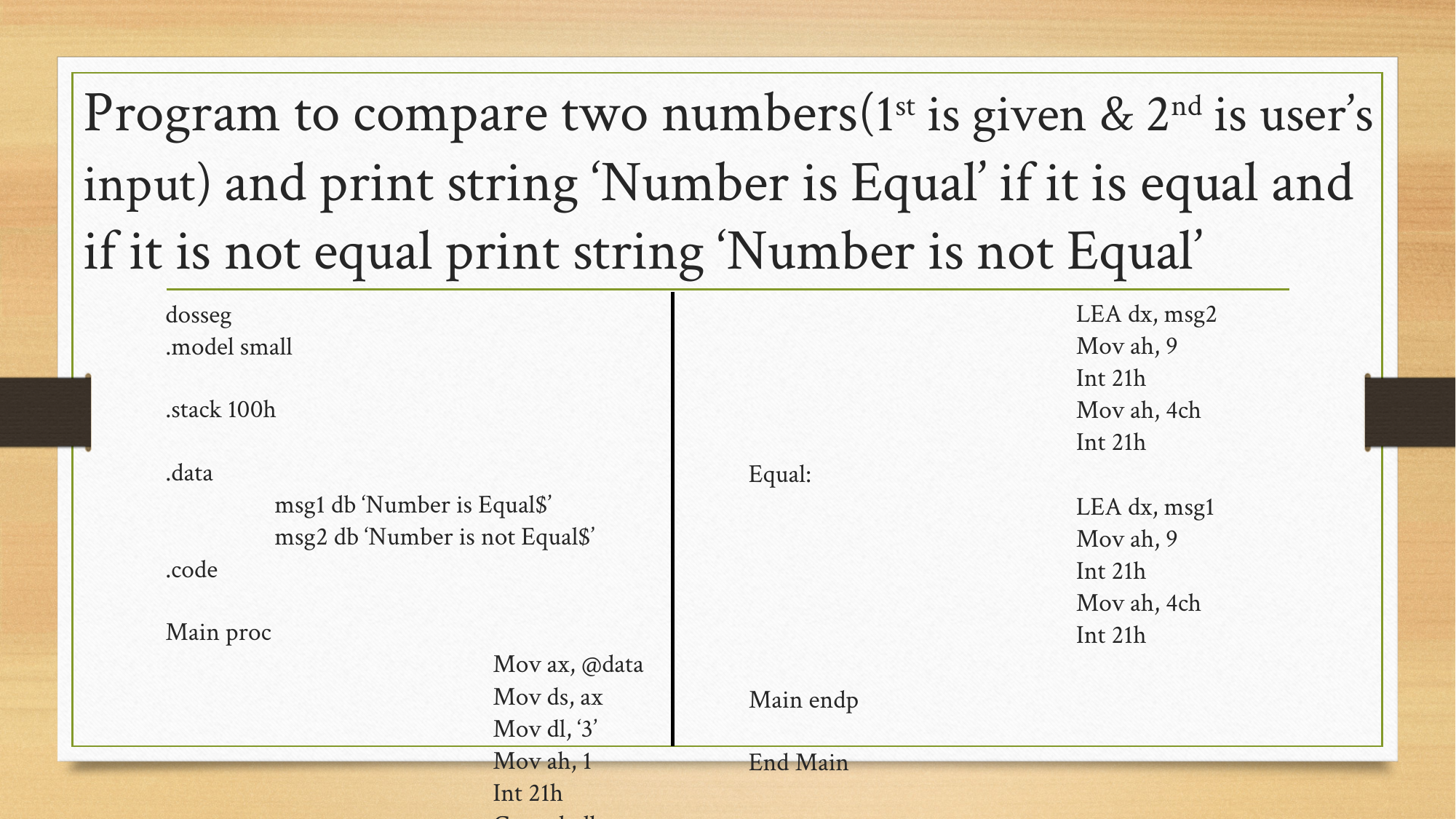

Program to compare two numbers(1st is given & 2nd is user’s input) and print string ‘Number is Equal’ if it is equal and if it is not equal print string ‘Number is not Equal’
			LEA dx, msg2
			Mov ah, 9
			Int 21h
			Mov ah, 4ch
			Int 21h
Equal:
			LEA dx, msg1
			Mov ah, 9
			Int 21h
			Mov ah, 4ch
			Int 21h

Main endp
End Main

dosseg
.model small
.stack 100h
.data
	msg1 db ‘Number is Equal$’
	msg2 db ‘Number is not Equal$’
.code
Main proc
			Mov ax, @data
			Mov ds, ax
			Mov dl, ‘3’
			Mov ah, 1
			Int 21h
			Cmp al, dl
	JE Equal